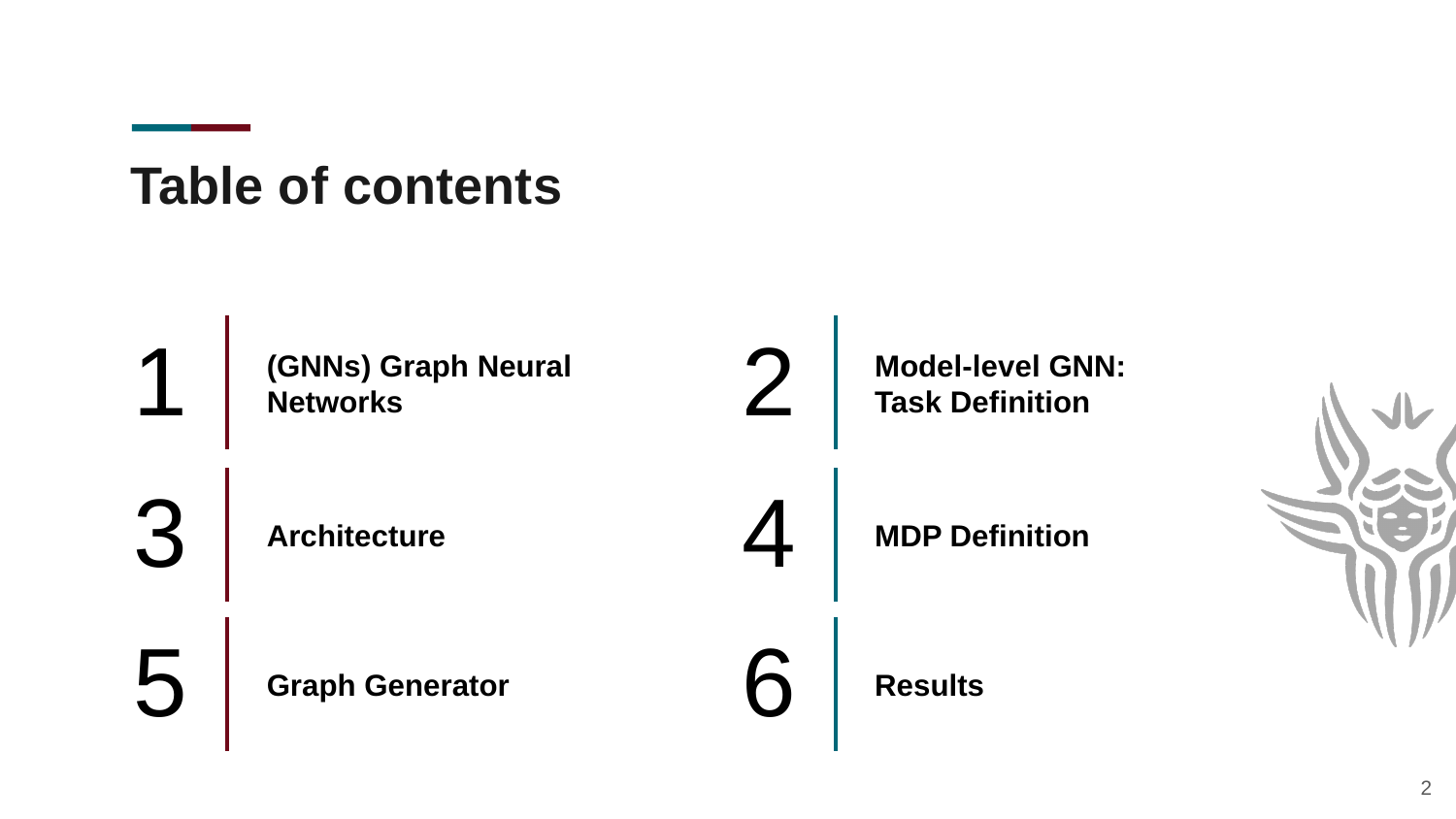

Table of contents
(GNNs) Graph Neural Networks
Model-level GNN: Task Definition
Architecture
MDP Definition
Graph Generator
Results
2